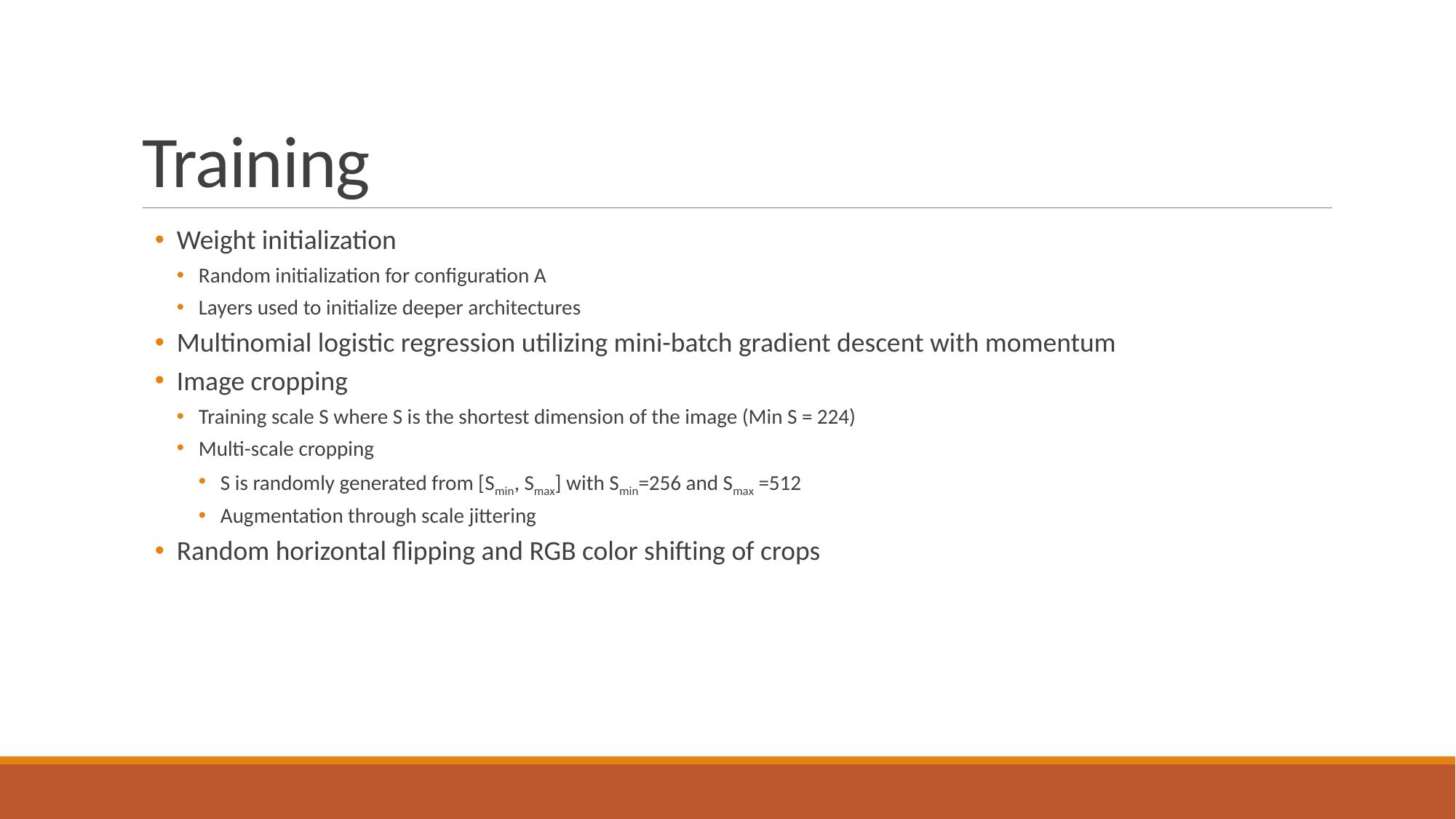

# Training
Weight initialization
Random initialization for configuration A
Layers used to initialize deeper architectures
Multinomial logistic regression utilizing mini-batch gradient descent with momentum
Image cropping
Training scale S where S is the shortest dimension of the image (Min S = 224)
Multi-scale cropping
S is randomly generated from [Smin, Smax] with Smin=256 and Smax =512
Augmentation through scale jittering
Random horizontal flipping and RGB color shifting of crops